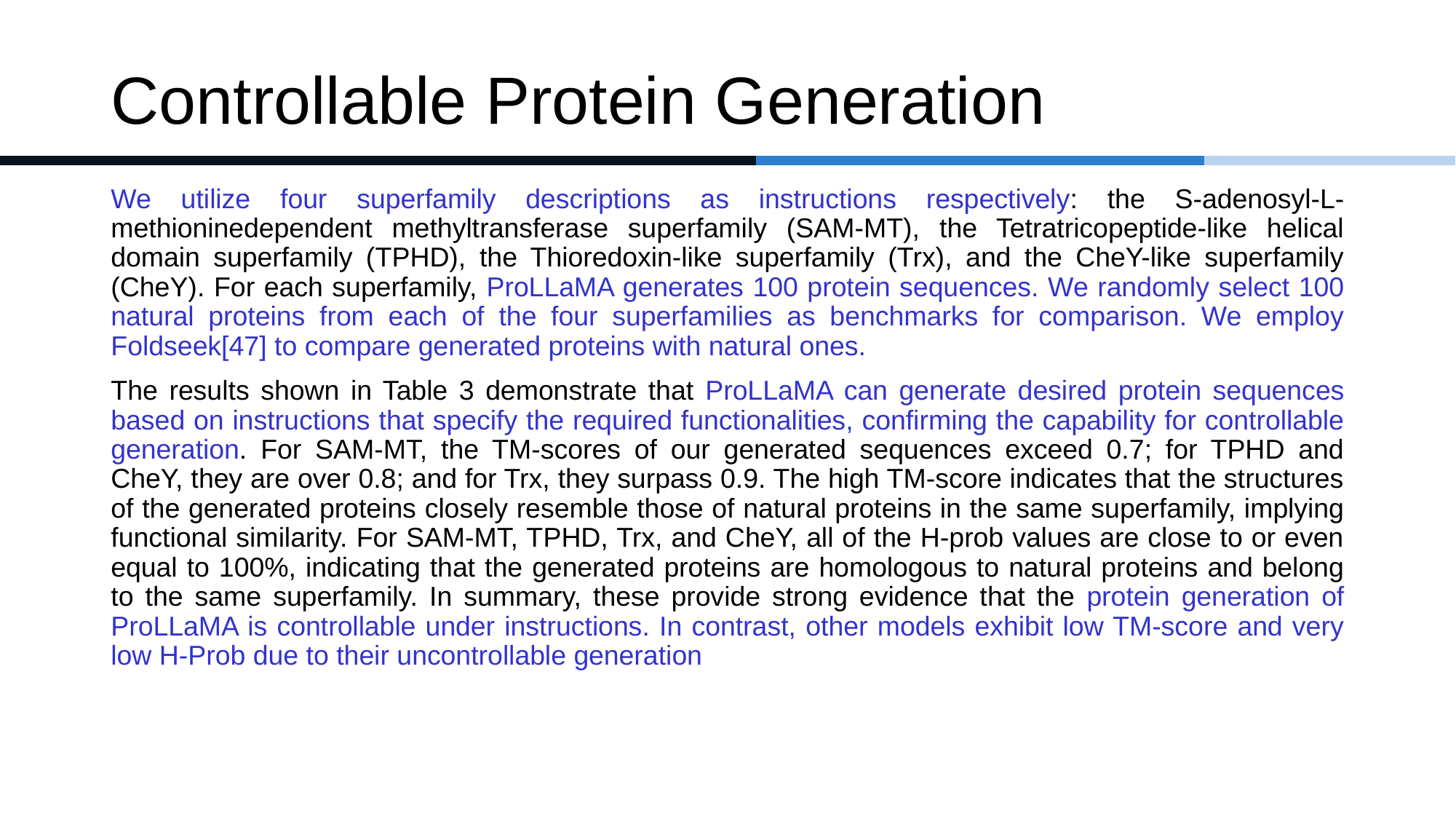

# Controllable Protein Generation
We utilize four superfamily descriptions as instructions respectively: the S-adenosyl-L-methioninedependent methyltransferase superfamily (SAM-MT), the Tetratricopeptide-like helical domain superfamily (TPHD), the Thioredoxin-like superfamily (Trx), and the CheY-like superfamily (CheY). For each superfamily, ProLLaMA generates 100 protein sequences. We randomly select 100 natural proteins from each of the four superfamilies as benchmarks for comparison. We employ Foldseek[47] to compare generated proteins with natural ones.
The results shown in Table 3 demonstrate that ProLLaMA can generate desired protein sequences based on instructions that specify the required functionalities, confirming the capability for controllable generation. For SAM-MT, the TM-scores of our generated sequences exceed 0.7; for TPHD and CheY, they are over 0.8; and for Trx, they surpass 0.9. The high TM-score indicates that the structures of the generated proteins closely resemble those of natural proteins in the same superfamily, implying functional similarity. For SAM-MT, TPHD, Trx, and CheY, all of the H-prob values are close to or even equal to 100%, indicating that the generated proteins are homologous to natural proteins and belong to the same superfamily. In summary, these provide strong evidence that the protein generation of ProLLaMA is controllable under instructions. In contrast, other models exhibit low TM-score and very low H-Prob due to their uncontrollable generation